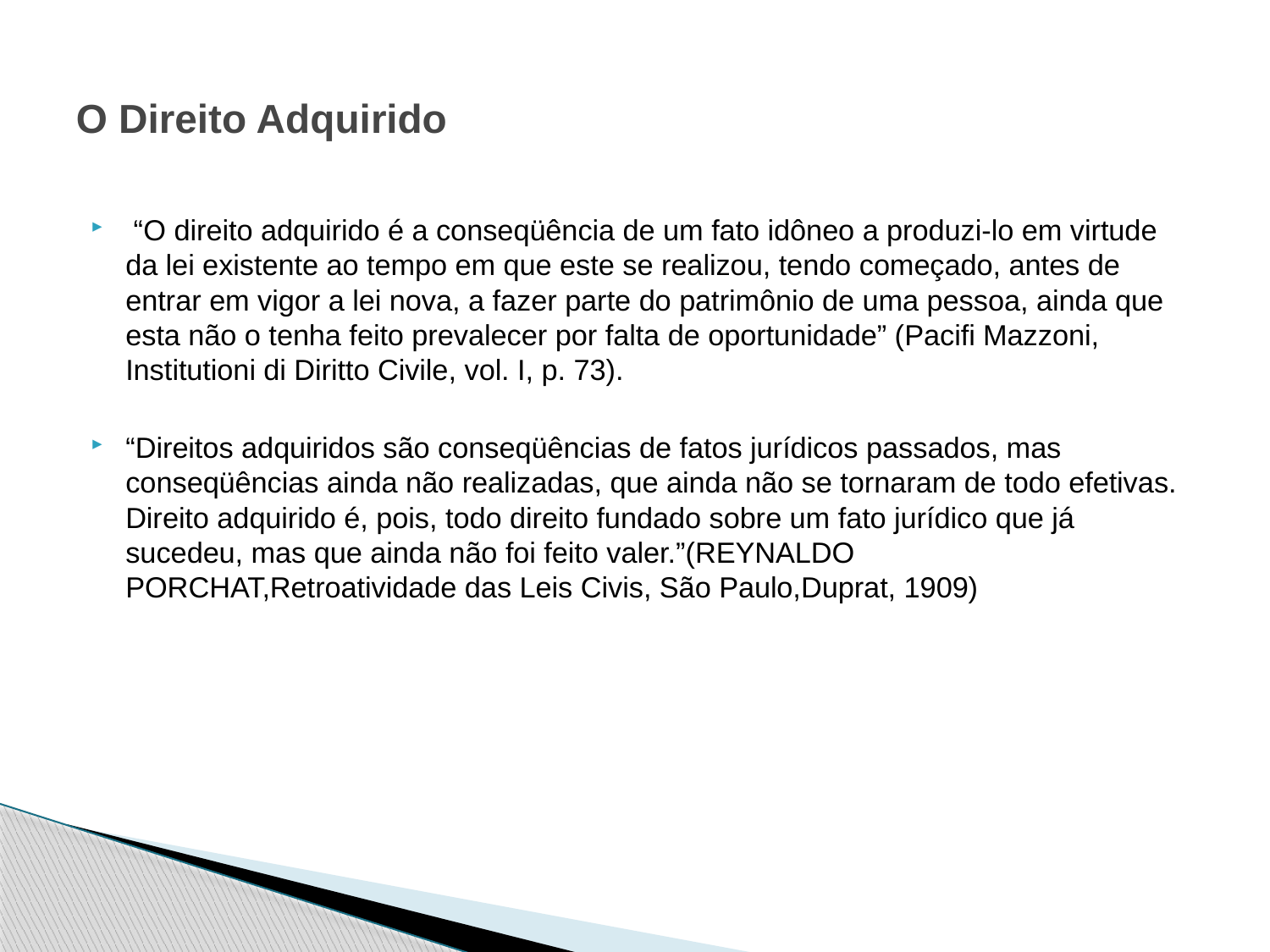

# O Direito Adquirido
 “O direito adquirido é a conseqüência de um fato idôneo a produzi-lo em virtude da lei existente ao tempo em que este se realizou, tendo começado, antes de entrar em vigor a lei nova, a fazer parte do patrimônio de uma pessoa, ainda que esta não o tenha feito prevalecer por falta de oportunidade” (Pacifi Mazzoni, Institutioni di Diritto Civile, vol. I, p. 73).

“Direitos adquiridos são conseqüências de fatos jurídicos passados, mas conseqüências ainda não realizadas, que ainda não se tornaram de todo efetivas. Direito adquirido é, pois, todo direito fundado sobre um fato jurídico que já sucedeu, mas que ainda não foi feito valer.”(REYNALDO PORCHAT,Retroatividade das Leis Civis, São Paulo,Duprat, 1909)